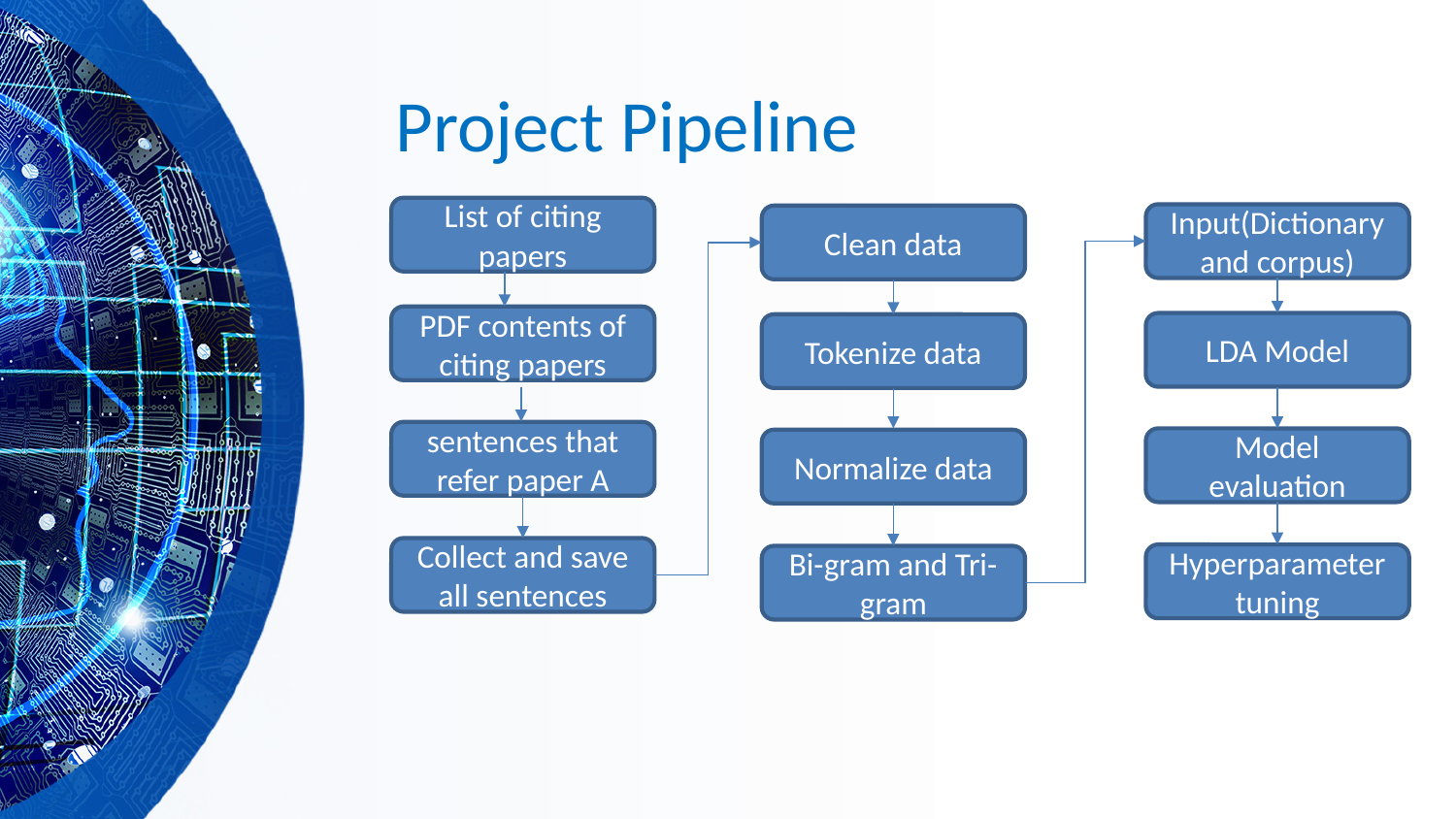

# Project Pipeline
List of citing papers

Input(Dictionary and corpus)
Clean data
PDF contents of citing papers
LDA Model
Tokenize data
sentences that refer paper A
Model evaluation
Normalize data
Collect and save all sentences
Hyperparameter tuning
Bi-gram and Tri-gram